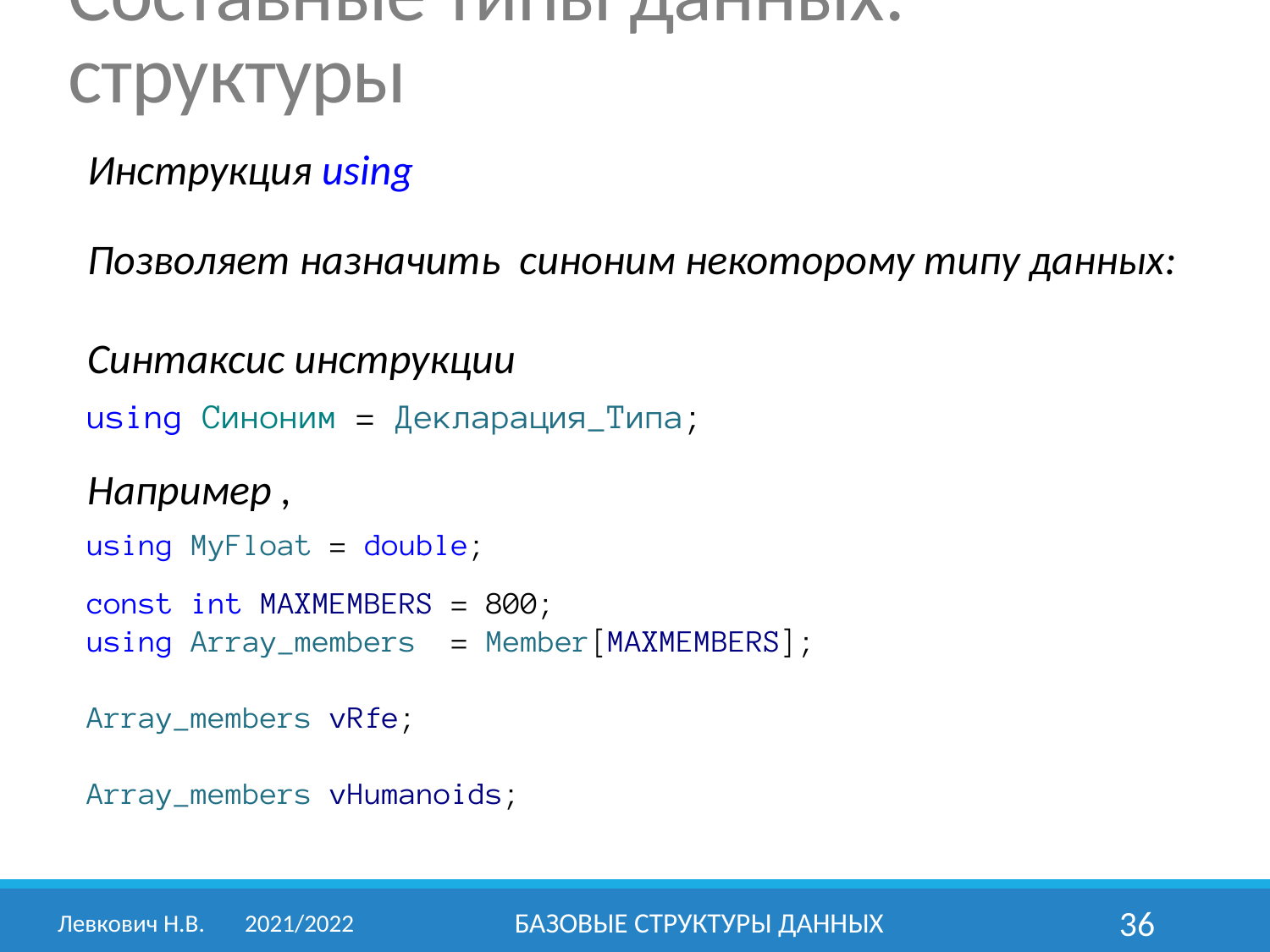

Составные типы данных: структуры
Инструкция using
Позволяет назначить  синоним некоторому типу данных:

Синтаксис инструкции
using Синоним = Декларация_Типа;
Например ,
using MyFloat = double;
const int MAXMEMBERS = 800;
using Array_members  = Member[MAXMEMBERS];

Array_members vRfe;

Array_members vHumanoids;
Левкович Н.В.	2021/2022
Базовые структуры данных
36